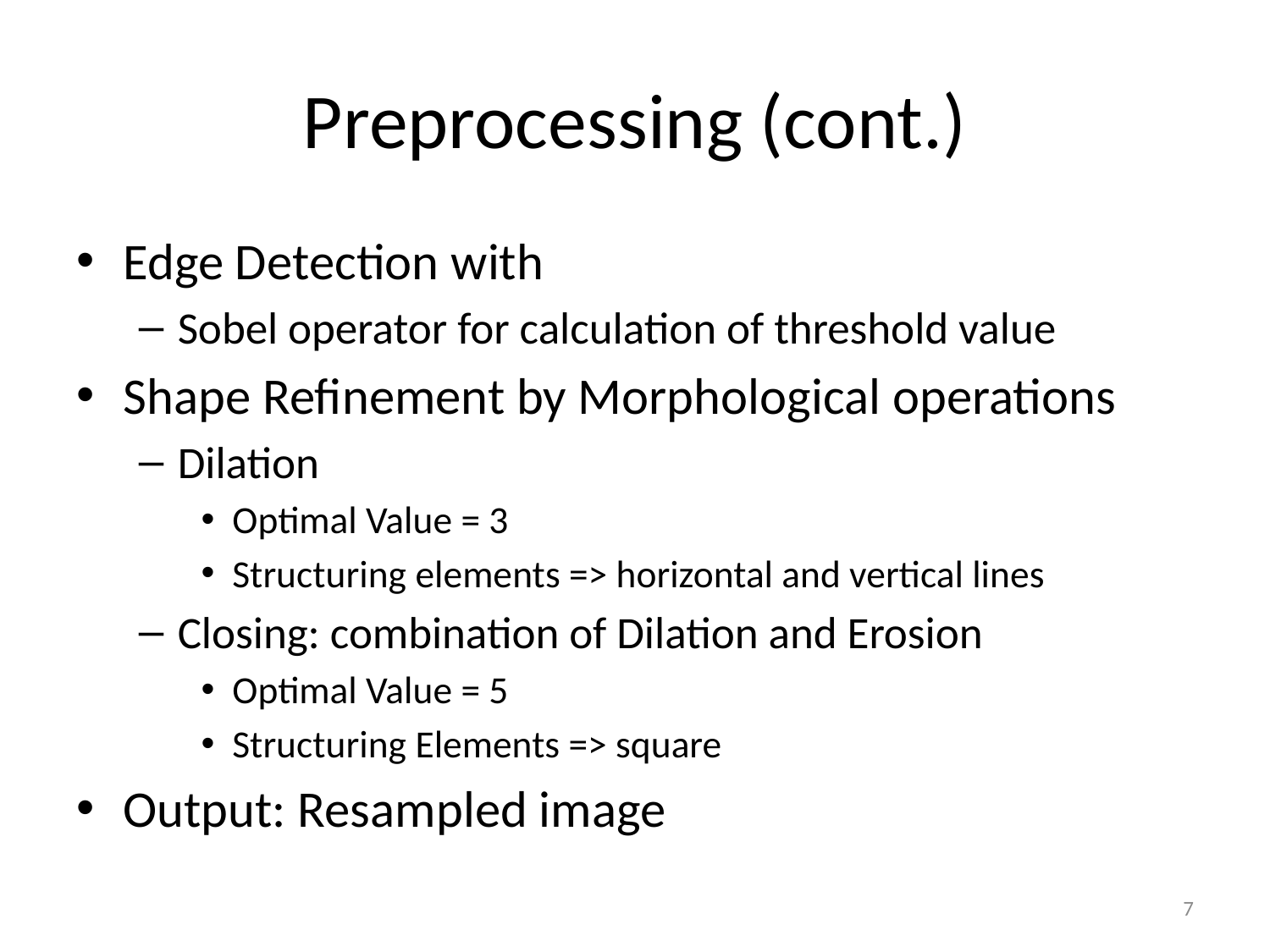

# Preprocessing (cont.)
Edge Detection with
Sobel operator for calculation of threshold value
Shape Refinement by Morphological operations
Dilation
Optimal Value = 3
Structuring elements => horizontal and vertical lines
Closing: combination of Dilation and Erosion
Optimal Value = 5
Structuring Elements => square
Output: Resampled image
7